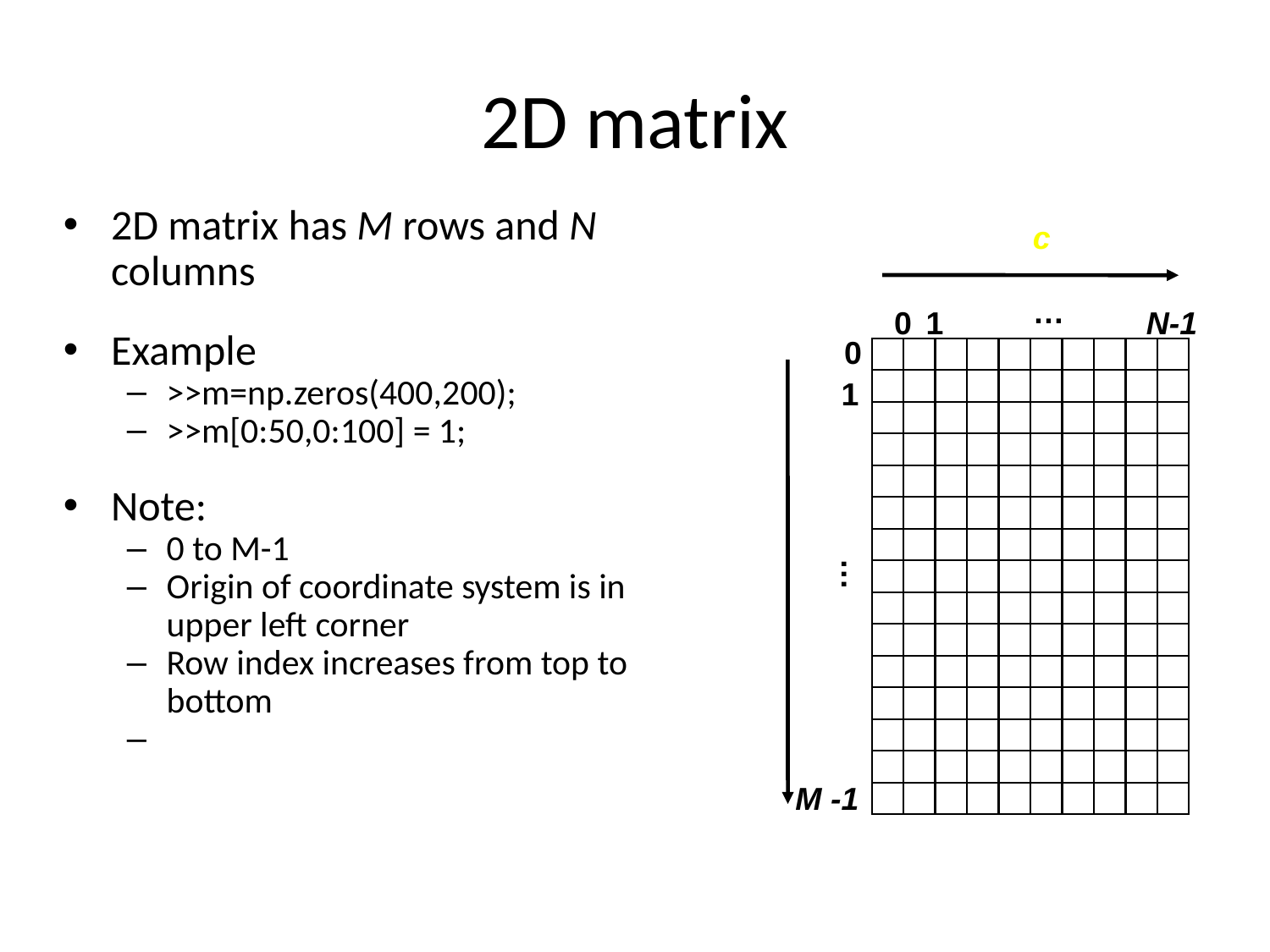

2D matrix
2D matrix has M rows and N columns

Example
>>m=np.zeros(400,200);
>>m[0:50,0:100] = 1;

Note:
0 to M-1
Origin of coordinate system is in upper left corner
Row index increases from top to bottom

c

…
0
1
N-1
0

1

…

M -1